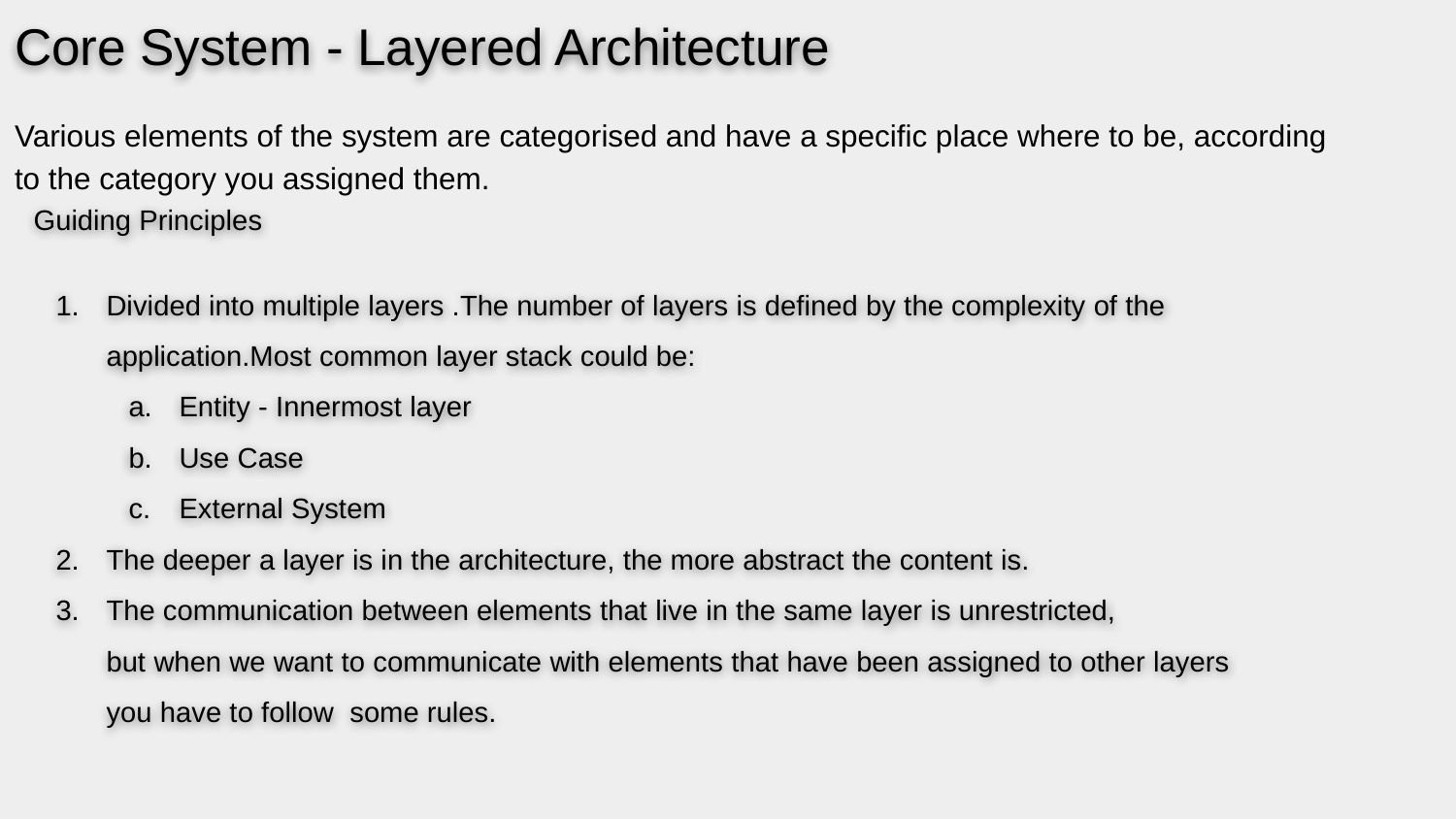

# Core System - Layered Architecture
Various elements of the system are categorised and have a specific place where to be, according to the category you assigned them.

Guiding Principles

Divided into multiple layers .The number of layers is defined by the complexity of the application.Most common layer stack could be:
Entity - Innermost layer
Use Case
External System
The deeper a layer is in the architecture, the more abstract the content is.
The communication between elements that live in the same layer is unrestricted,
but when we want to communicate with elements that have been assigned to other layers you have to follow  some rules.